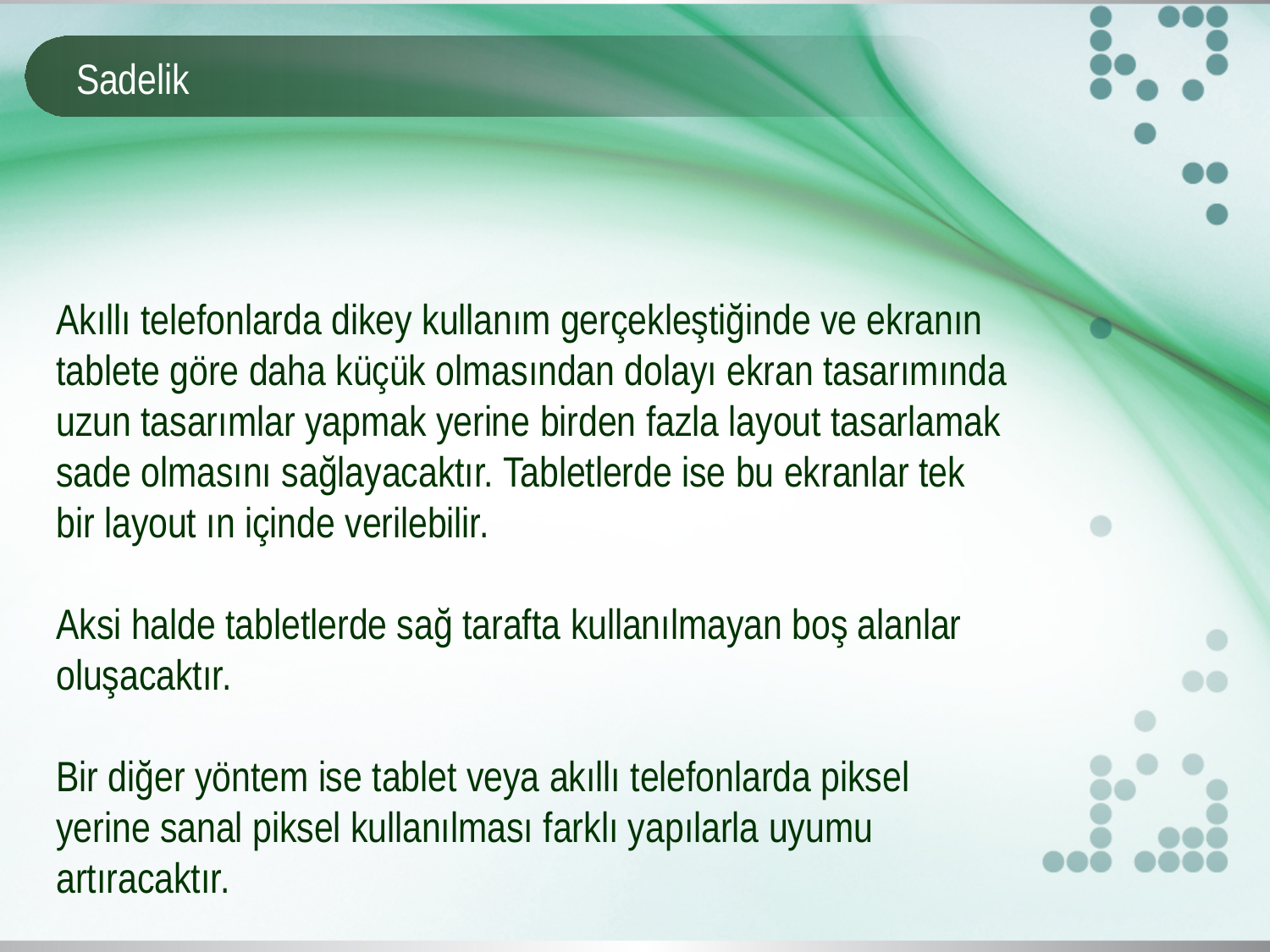

# Sadelik
Akıllı telefonlarda dikey kullanım gerçekleştiğinde ve ekranın tablete göre daha küçük olmasından dolayı ekran tasarımında uzun tasarımlar yapmak yerine birden fazla layout tasarlamak sade olmasını sağlayacaktır. Tabletlerde ise bu ekranlar tek bir layout ın içinde verilebilir.

Aksi halde tabletlerde sağ tarafta kullanılmayan boş alanlar oluşacaktır.

Bir diğer yöntem ise tablet veya akıllı telefonlarda piksel yerine sanal piksel kullanılması farklı yapılarla uyumu artıracaktır.